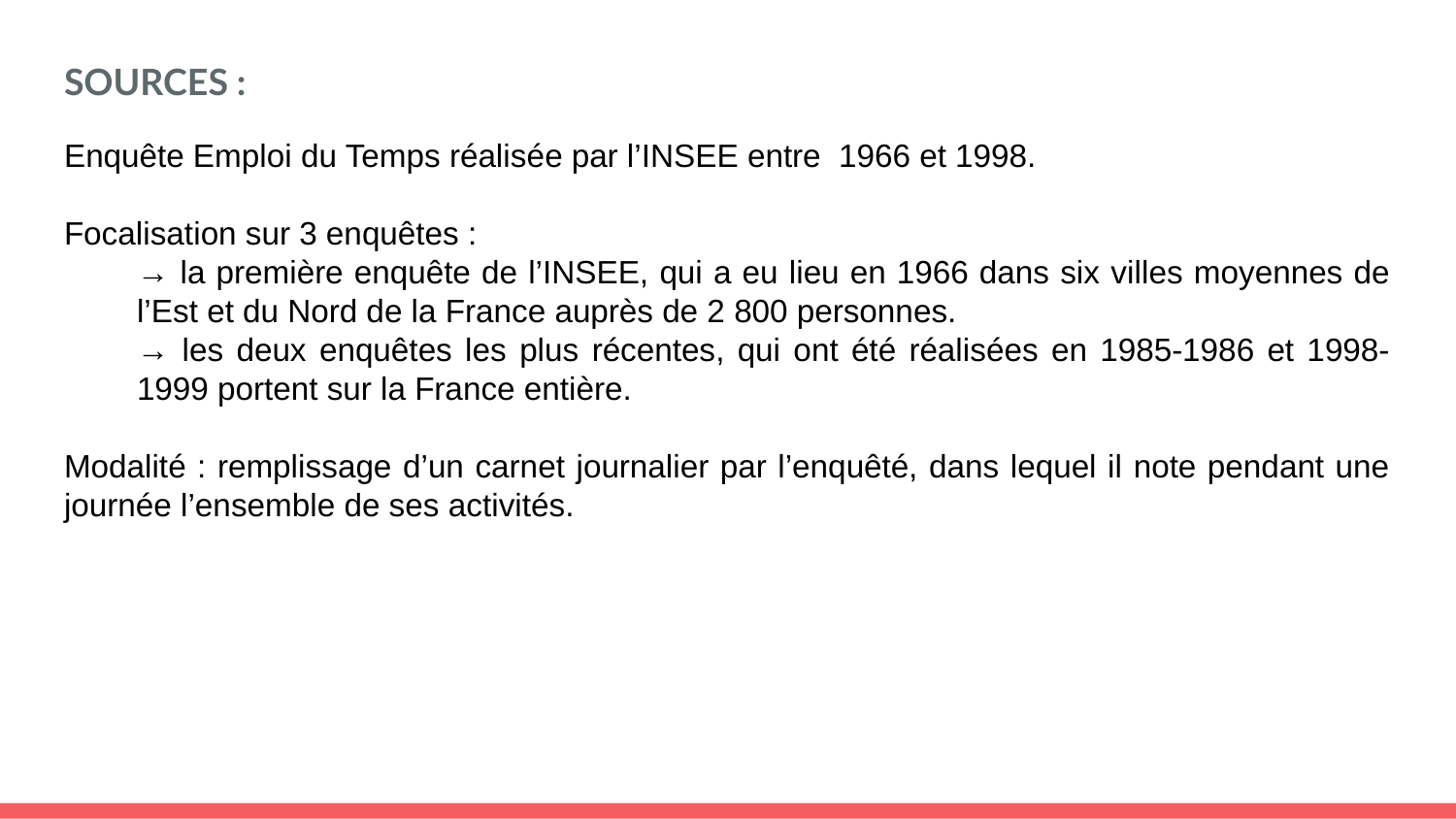

SOURCES :
Enquête Emploi du Temps réalisée par l’INSEE entre  1966 et 1998.

Focalisation sur 3 enquêtes :
→ la première enquête de l’INSEE, qui a eu lieu en 1966 dans six villes moyennes de l’Est et du Nord de la France auprès de 2 800 personnes.
→ les deux enquêtes les plus récentes, qui ont été réalisées en 1985-1986 et 1998-1999 portent sur la France entière.

Modalité : remplissage d’un carnet journalier par l’enquêté, dans lequel il note pendant une journée l’ensemble de ses activités.